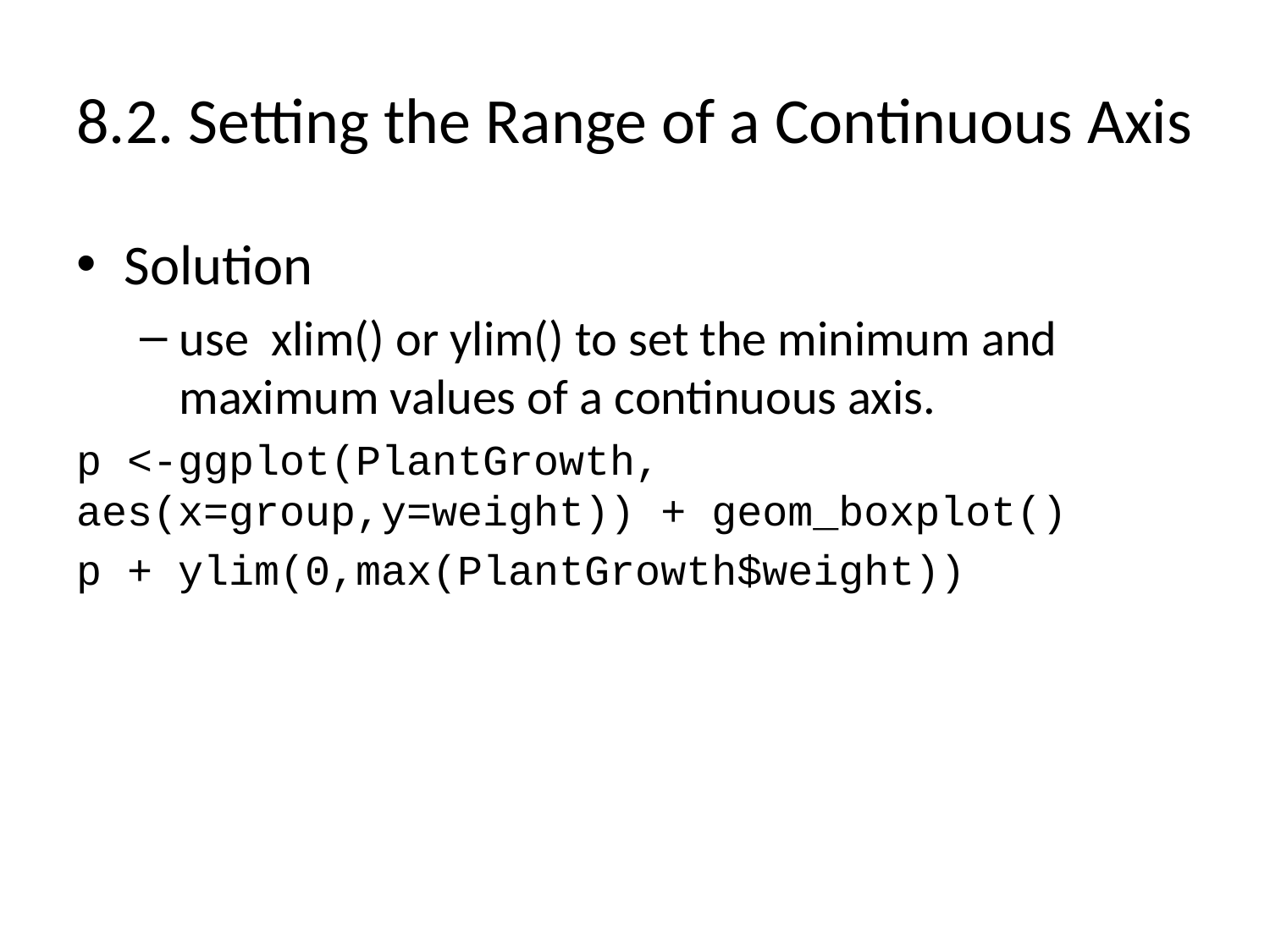

# 8.2. Setting the Range of a Continuous Axis
Solution
use  xlim() or ylim() to set the minimum and maximum values of a continuous axis.
p <-ggplot(PlantGrowth, aes(x=group,y=weight)) + geom_boxplot()
p + ylim(0,max(PlantGrowth$weight))